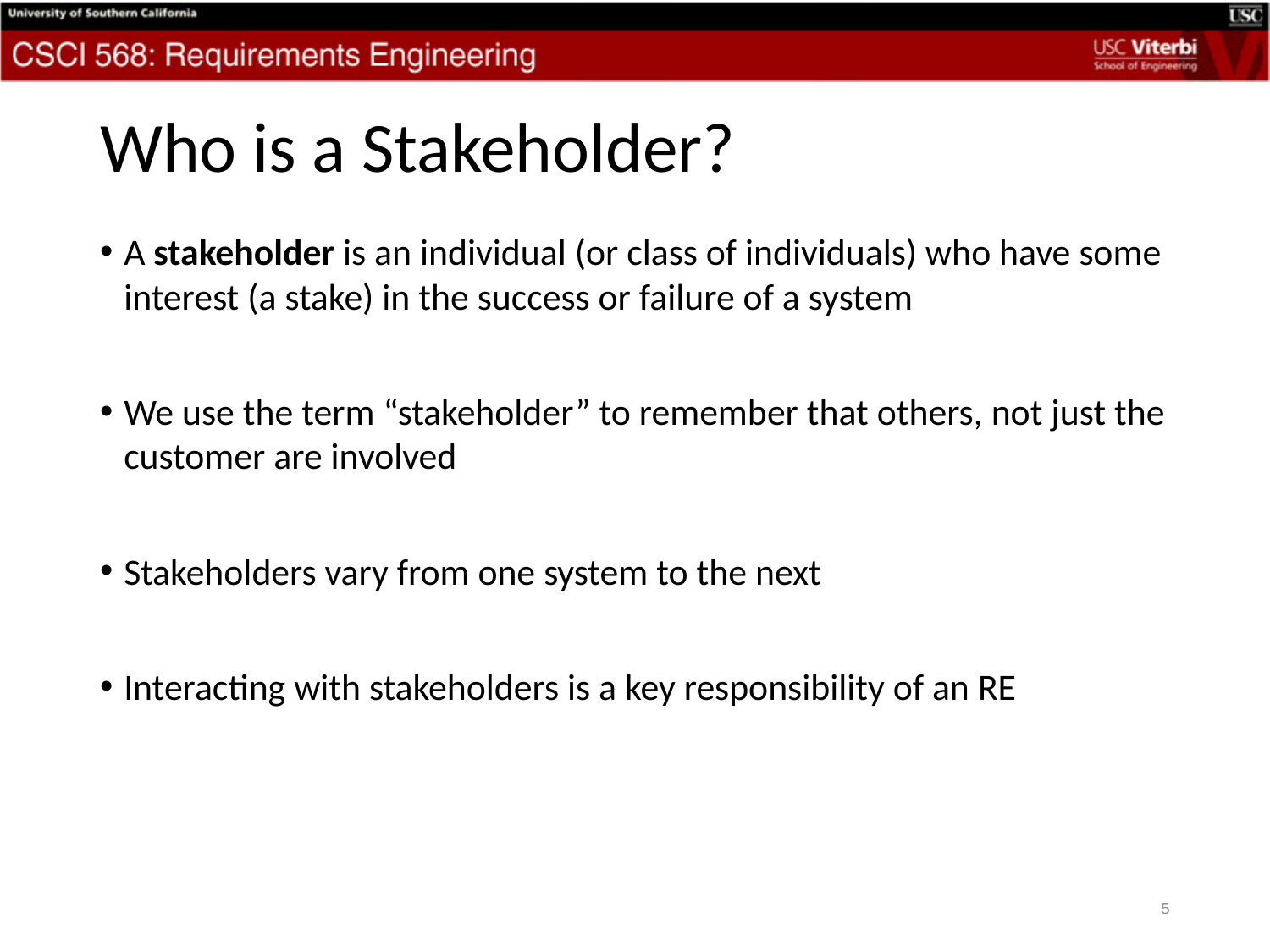

# Who is a Stakeholder?
A stakeholder is an individual (or class of individuals) who have some interest (a stake) in the success or failure of a system

We use the term “stakeholder” to remember that others, not just the customer are involved

Stakeholders vary from one system to the next

Interacting with stakeholders is a key responsibility of an RE

5